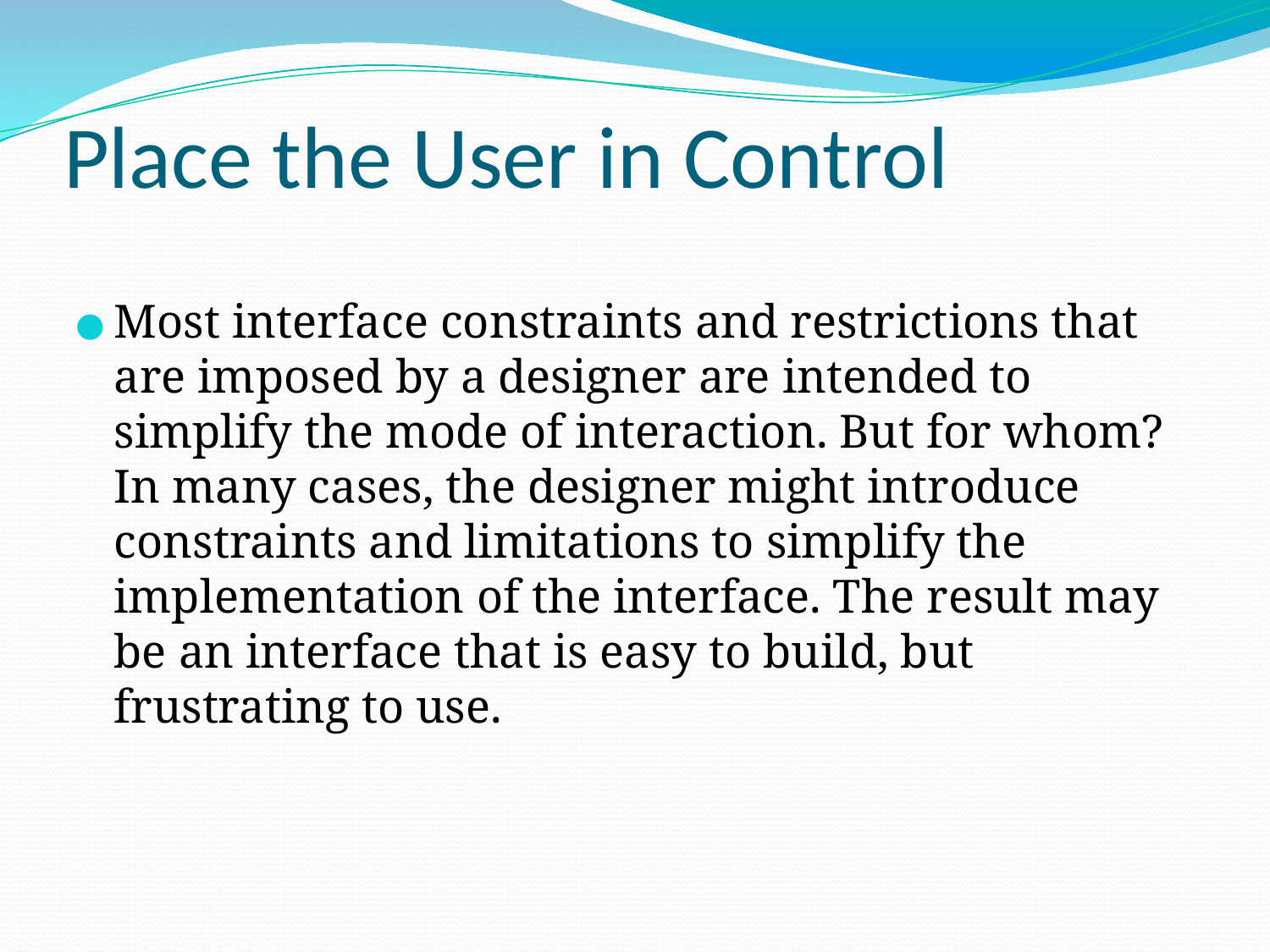

# Place the User in Control
Most interface constraints and restrictions that are imposed by a designer are intended to simplify the mode of interaction. But for whom? In many cases, the designer might introduce constraints and limitations to simplify the implementation of the interface. The result may be an interface that is easy to build, but frustrating to use.